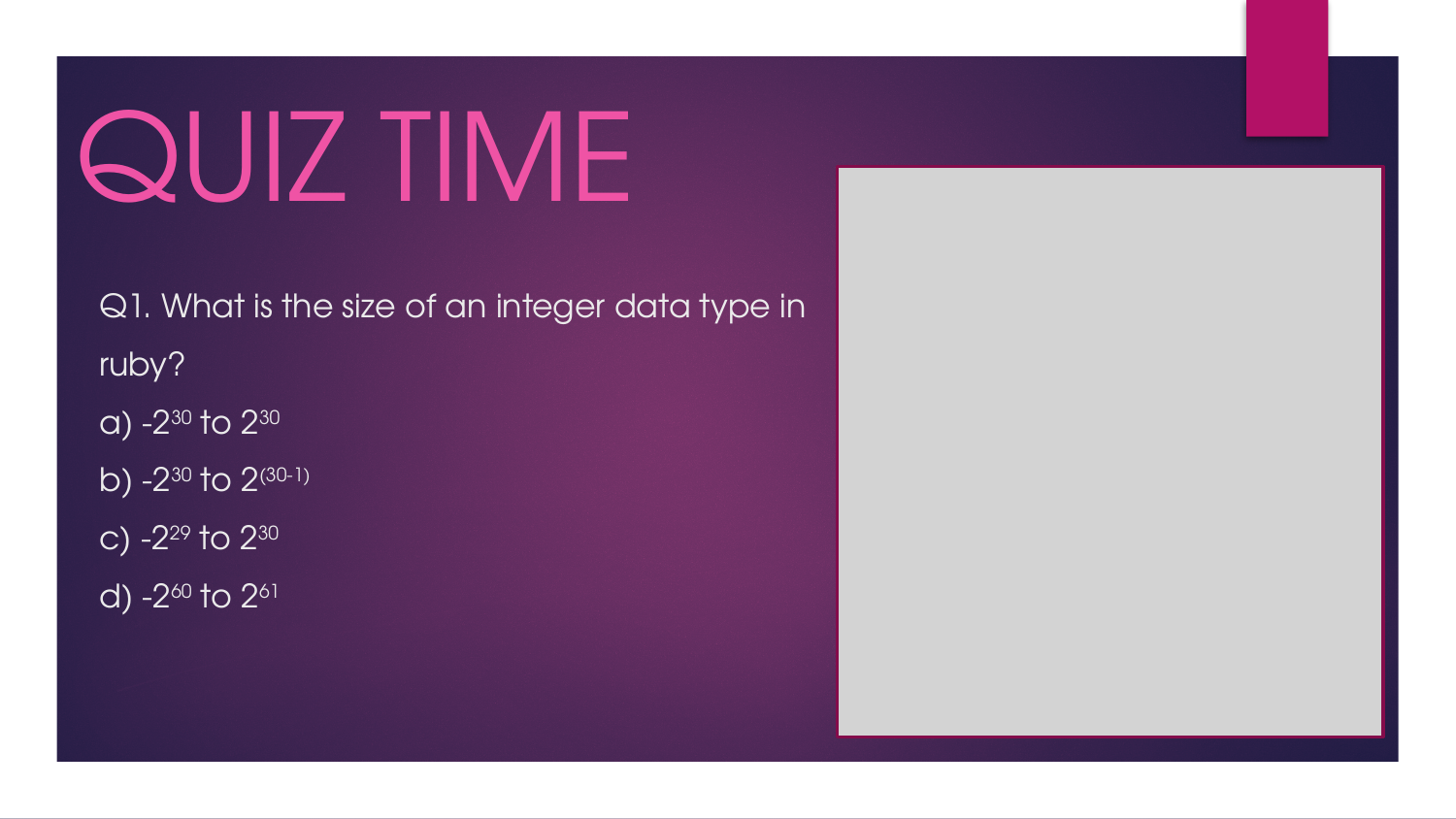

qUIZ TIME
# Q1. What is the size of an integer data type in ruby? a) -230 to 230 b) -230 to 2(30-1) c) -229 to 230 d) -260 to 261